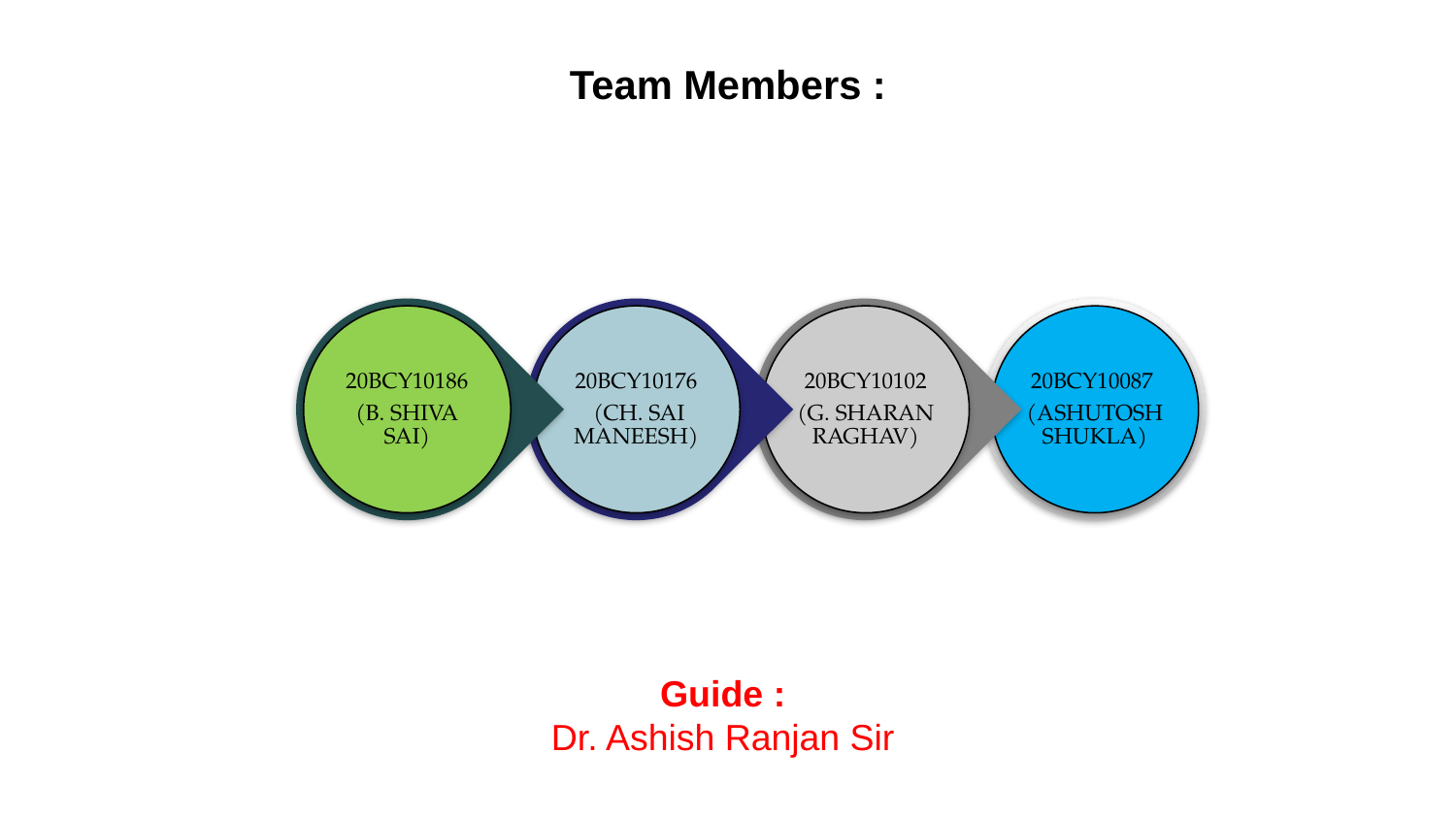

Team Members :
20BCY10087
(ASHUTOSH SHUKLA)
20BCY10102
(G. SHARAN RAGHAV)
20BCY10176
 (CH. SAI MANEESH)
20BCY10186
(B. SHIVA SAI)
Guide :
Dr. Ashish Ranjan Sir